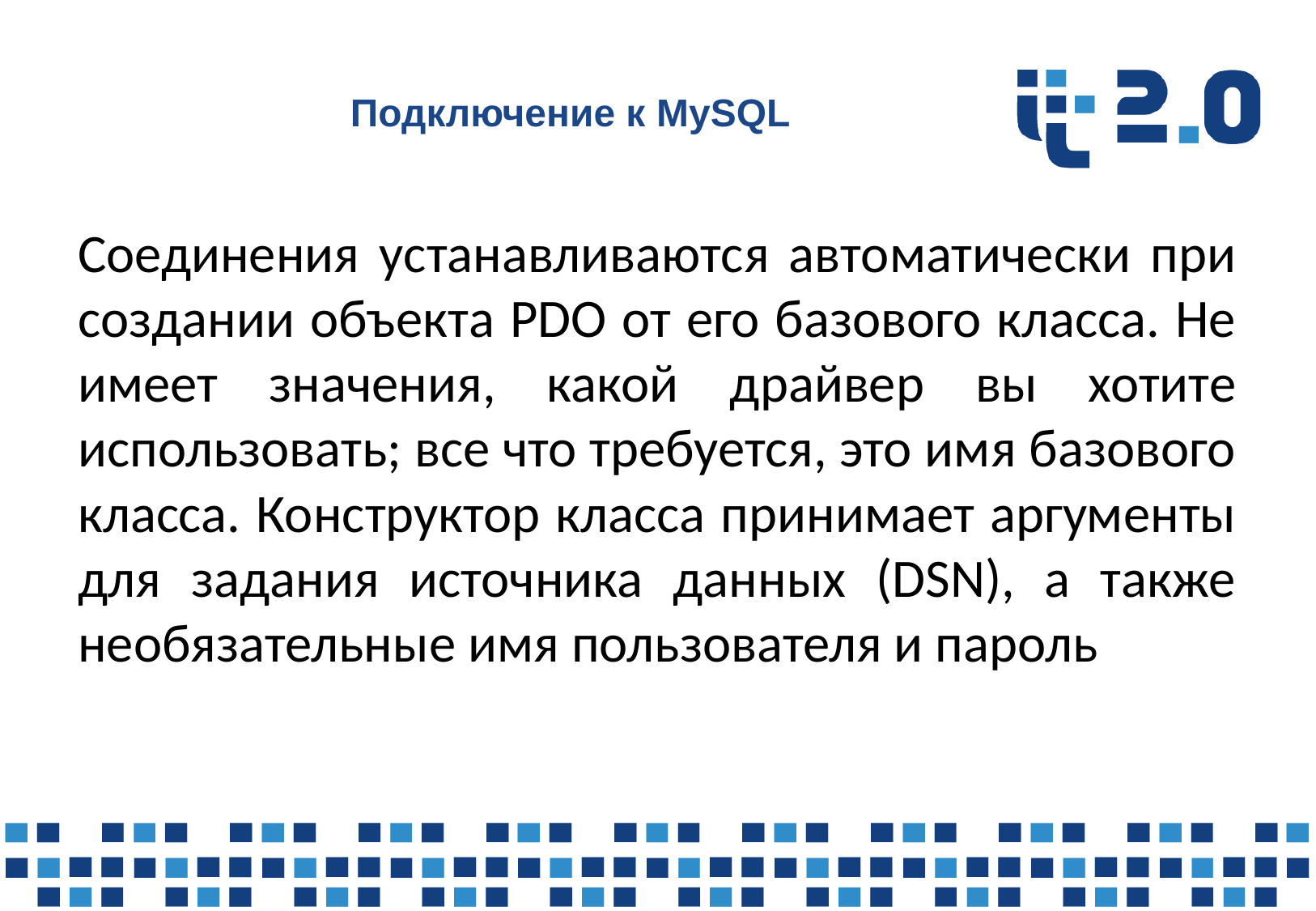

# Подключение к MySQL
Соединения устанавливаются автоматически при создании объекта PDO от его базового класса. Не имеет значения, какой драйвер вы хотите использовать; все что требуется, это имя базового класса. Конструктор класса принимает аргументы для задания источника данных (DSN), а также необязательные имя пользователя и пароль